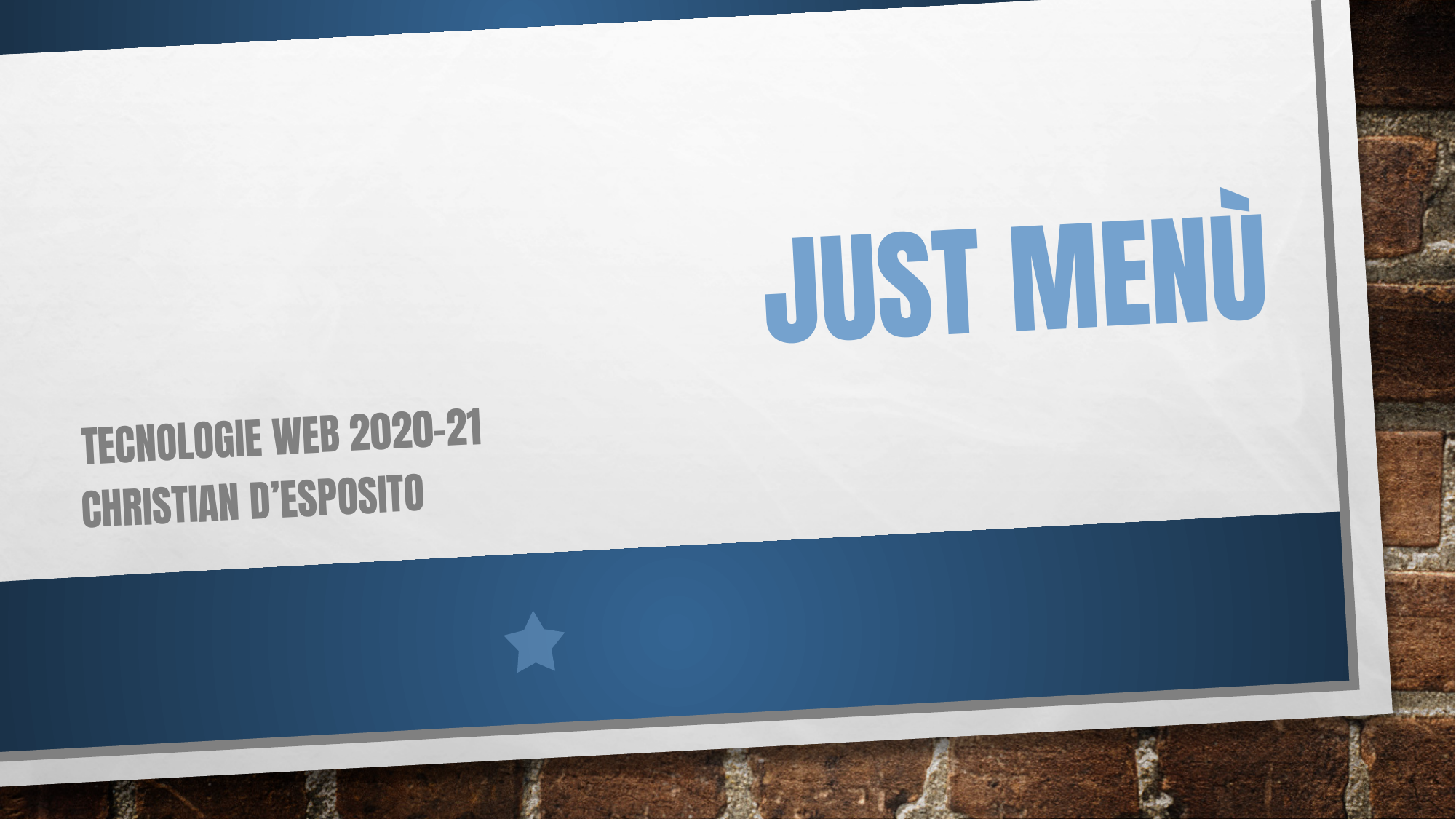

# Just menù
Tecnologie web 2020-21
Christian d’esposito